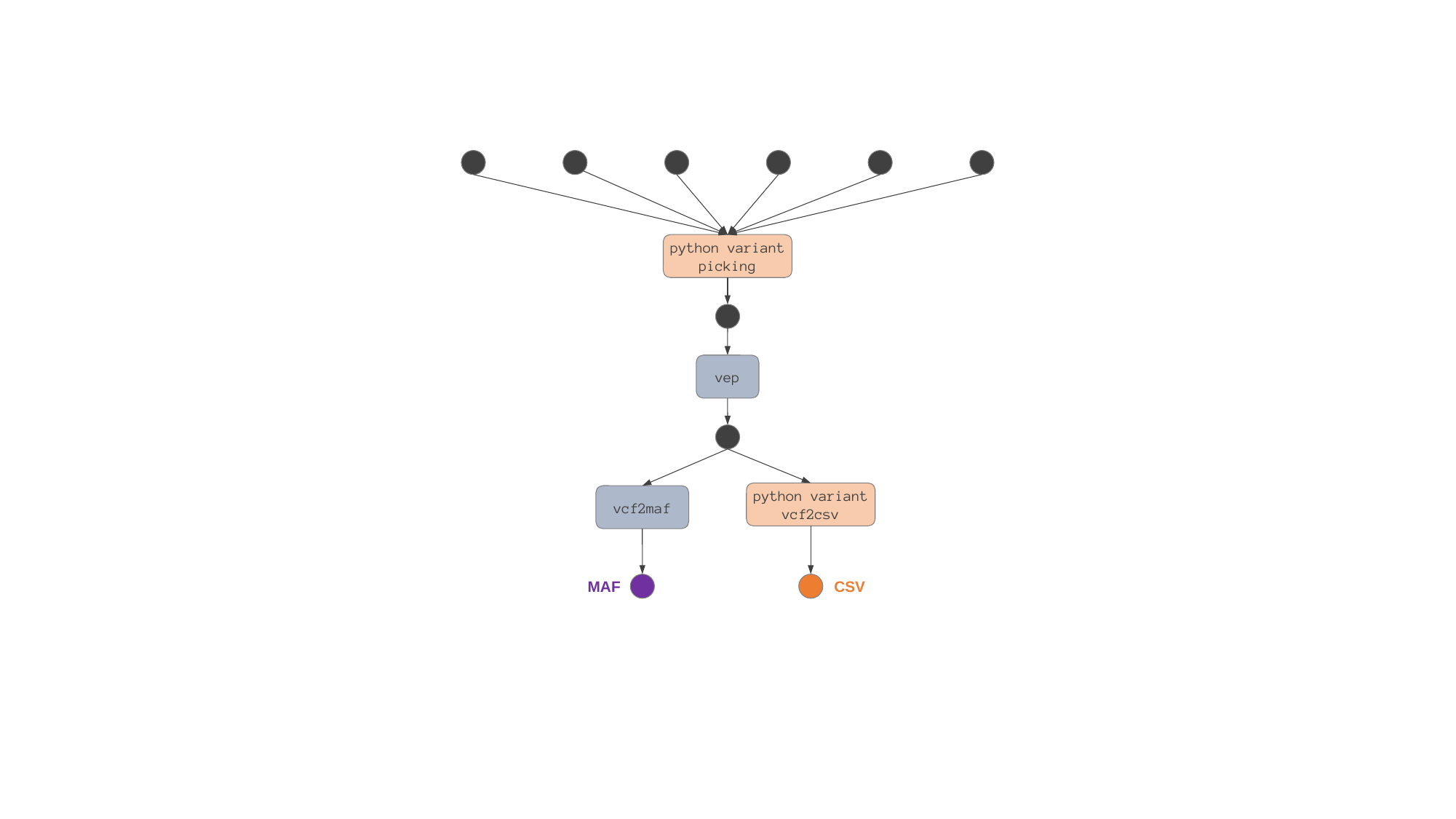

python variant picking

vep

python variant vcf2csv
vcf2maf

MAF
CSV